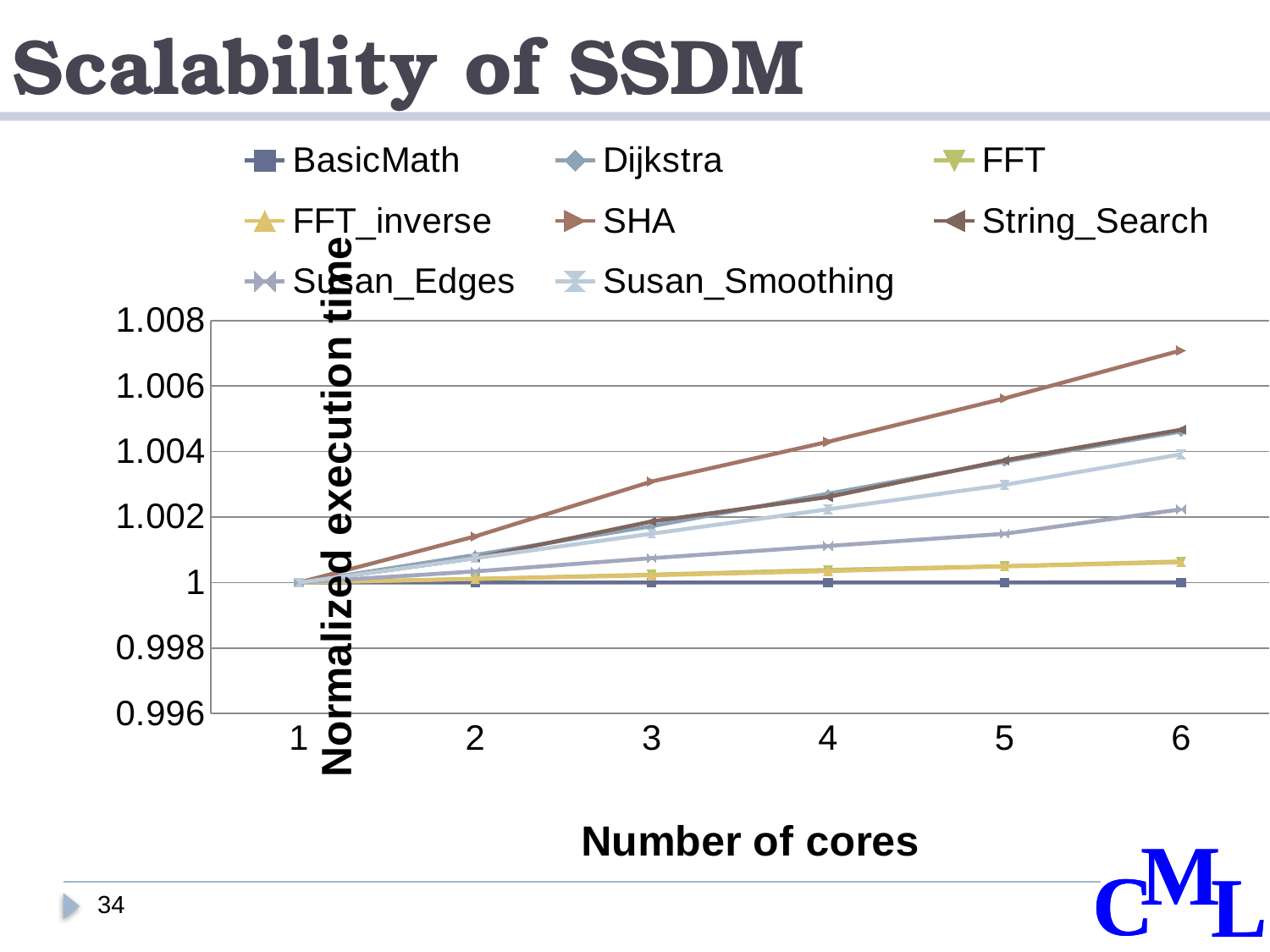

# Scalability of SSDM

### Chart: Number of cores

| Category | BasicMath | Dijkstra | FFT | FFT_inverse | SHA | String_Search | Susan_Edges | Susan_Smoothing |
|---|---|---|---|---|---|---|---|---|
| 1 | 1.0 | 1.0 | 1.0 | 1.0 | 1.0 | 1.0 | 1.0 | 1.0 |
| 2 | 1.0000006185999741 | 1.0008429001385388 | 1.000112981636002 | 1.000111514237014 | 1.0014099594522885 | 1.0007468880265855 | 1.0003405118188715 | 1.0007462782560408 |
| 3 | 1.0000012371999483 | 1.0017229870478948 | 1.0002421035057178 | 1.0002230284740279 | 1.0030876634337627 | 1.0018672200664636 | 1.000745512561771 | 1.0014925565120814 |
| 4 | 1.0000018557999228 | 1.0027158738287325 | 1.000387365609148 | 1.0003504733163302 | 1.0043006740684548 | 1.002614108093049 | 1.0011182688426559 | 1.0022388347681221 |
| 5 | 1.0000024743998976 | 1.0036938859012428 | 1.0005003472451488 | 1.0004938487639192 | 1.0056239583972097 | 1.003734440132927 | 1.0014910251235414 | 1.0029851130241627 |
| 6 | 1.0000030929998716 | 1.0046111595814171 | 1.0006456093485796 | 1.0006212936062207 | 1.0070905158229764 | 1.004668050166159 | 1.0022365376853122 | 1.003917960844214 |
34